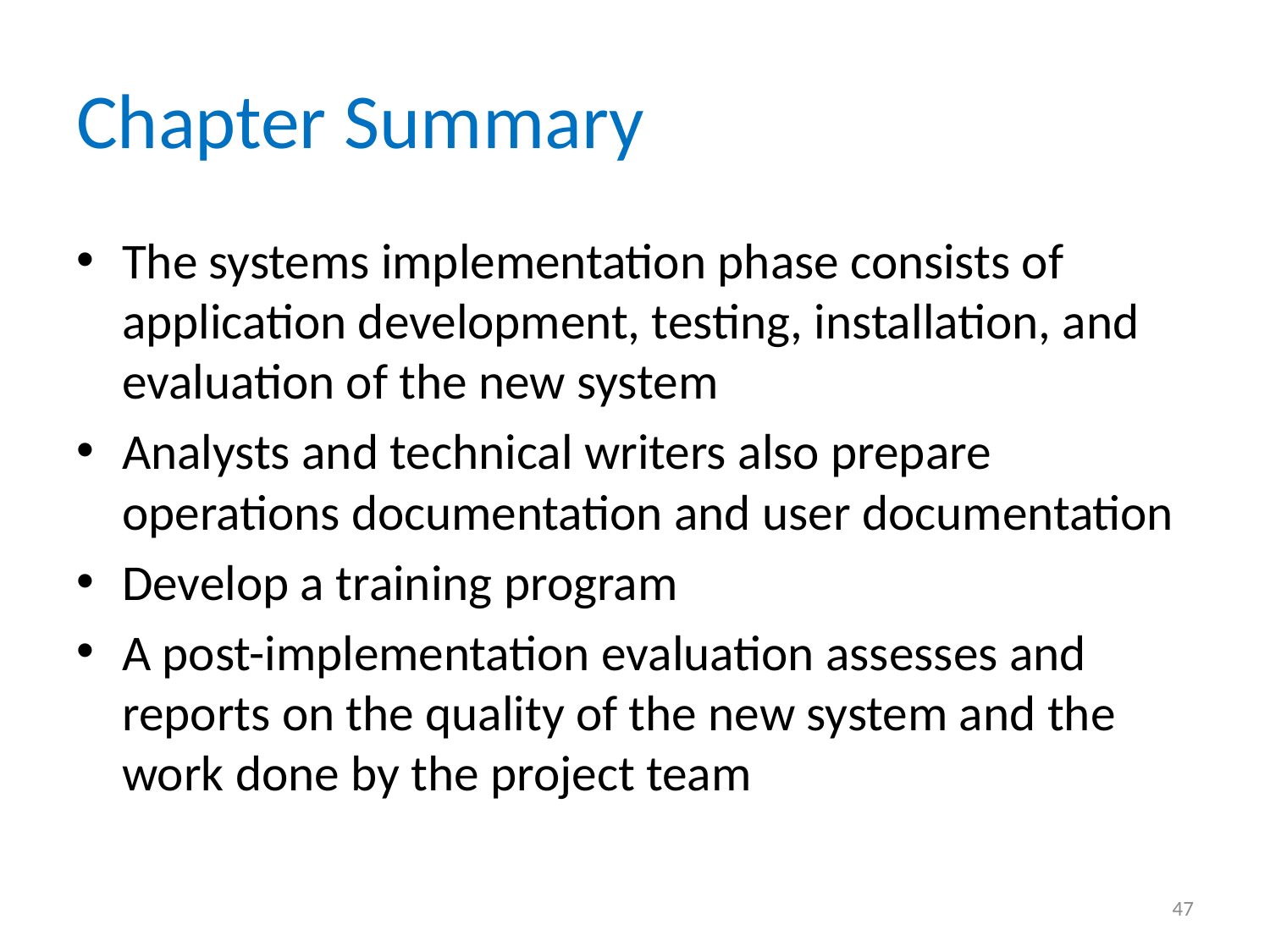

# Chapter Summary
The systems implementation phase consists of application development, testing, installation, and evaluation of the new system
Analysts and technical writers also prepare operations documentation and user documentation
Develop a training program
A post-implementation evaluation assesses and reports on the quality of the new system and the work done by the project team
47